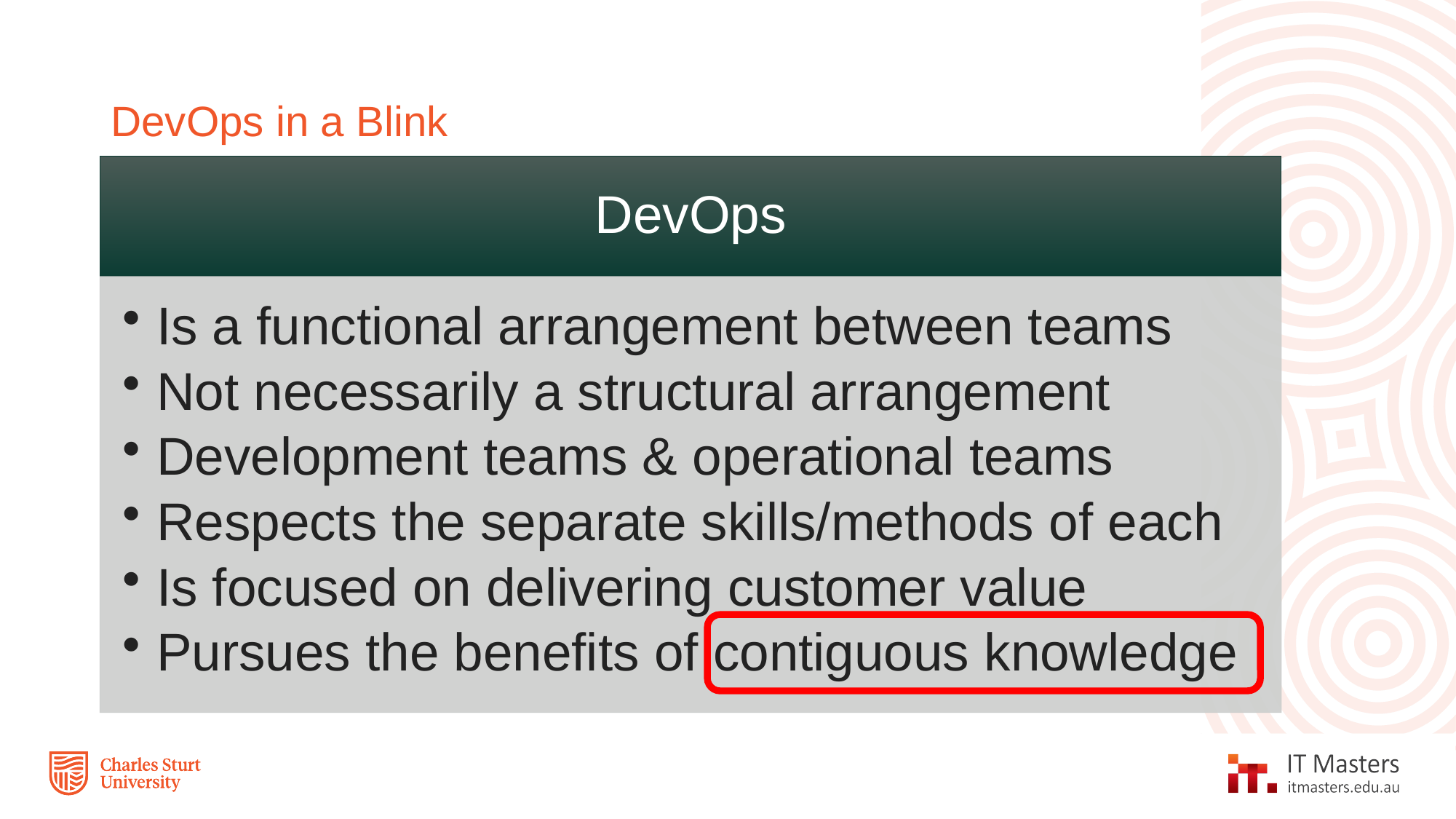

# DevOps in a Blink
DevOps
Is a functional arrangement between teams
Not necessarily a structural arrangement
Development teams & operational teams
Respects the separate skills/methods of each
Is focused on delivering customer value
Pursues the benefits of contiguous knowledge